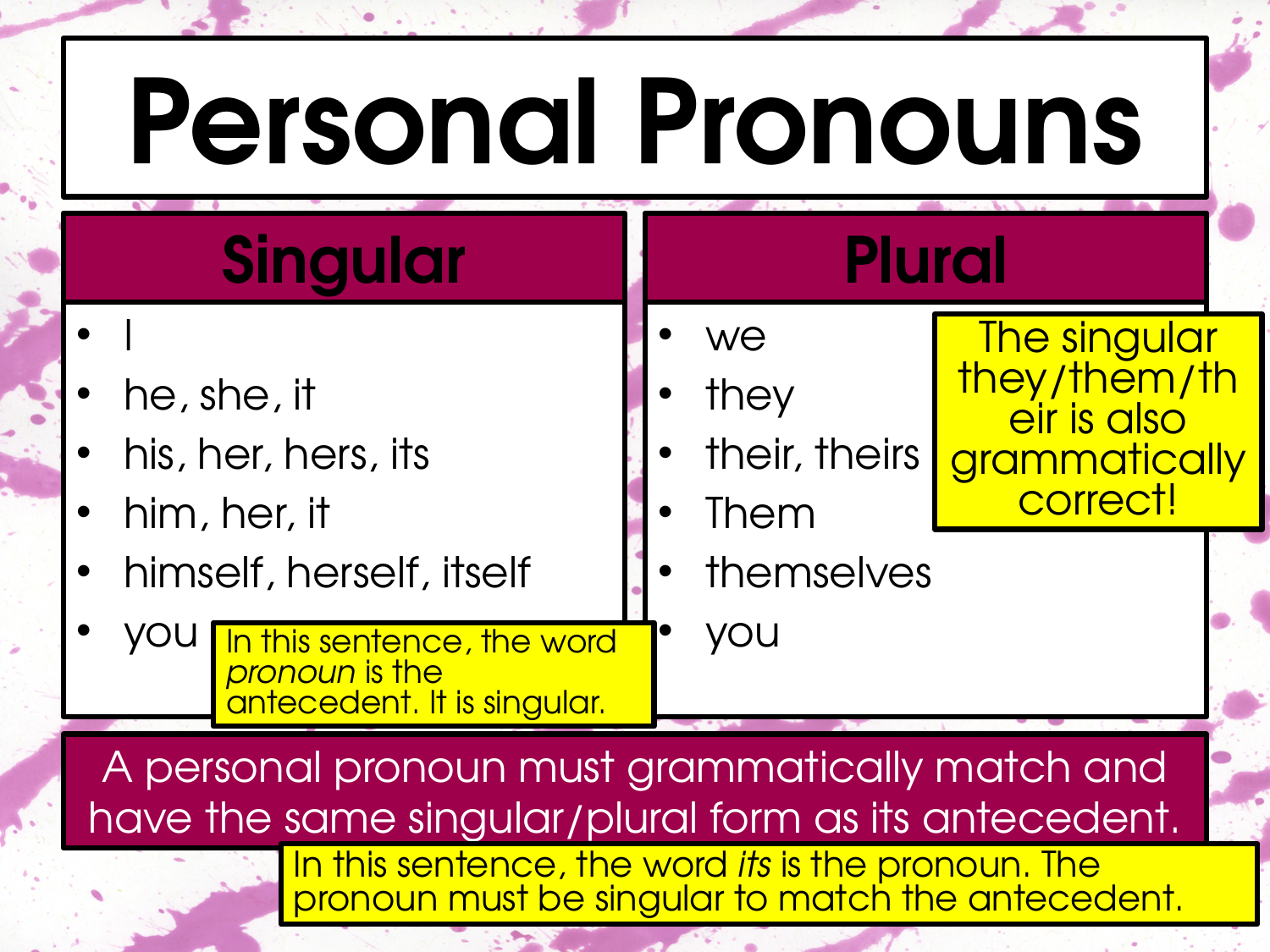

# Personal Pronouns
Singular
Plural
I
he, she, it
his, her, hers, its
him, her, it
himself, herself, itself
you
we
they
their, theirs
Them
themselves
you
The singular they/them/their is also grammatically correct!
In this sentence, the word pronoun is the antecedent. It is singular.
A personal pronoun must grammatically match and have the same singular/plural form as its antecedent.
In this sentence, the word its is the pronoun. The pronoun must be singular to match the antecedent.